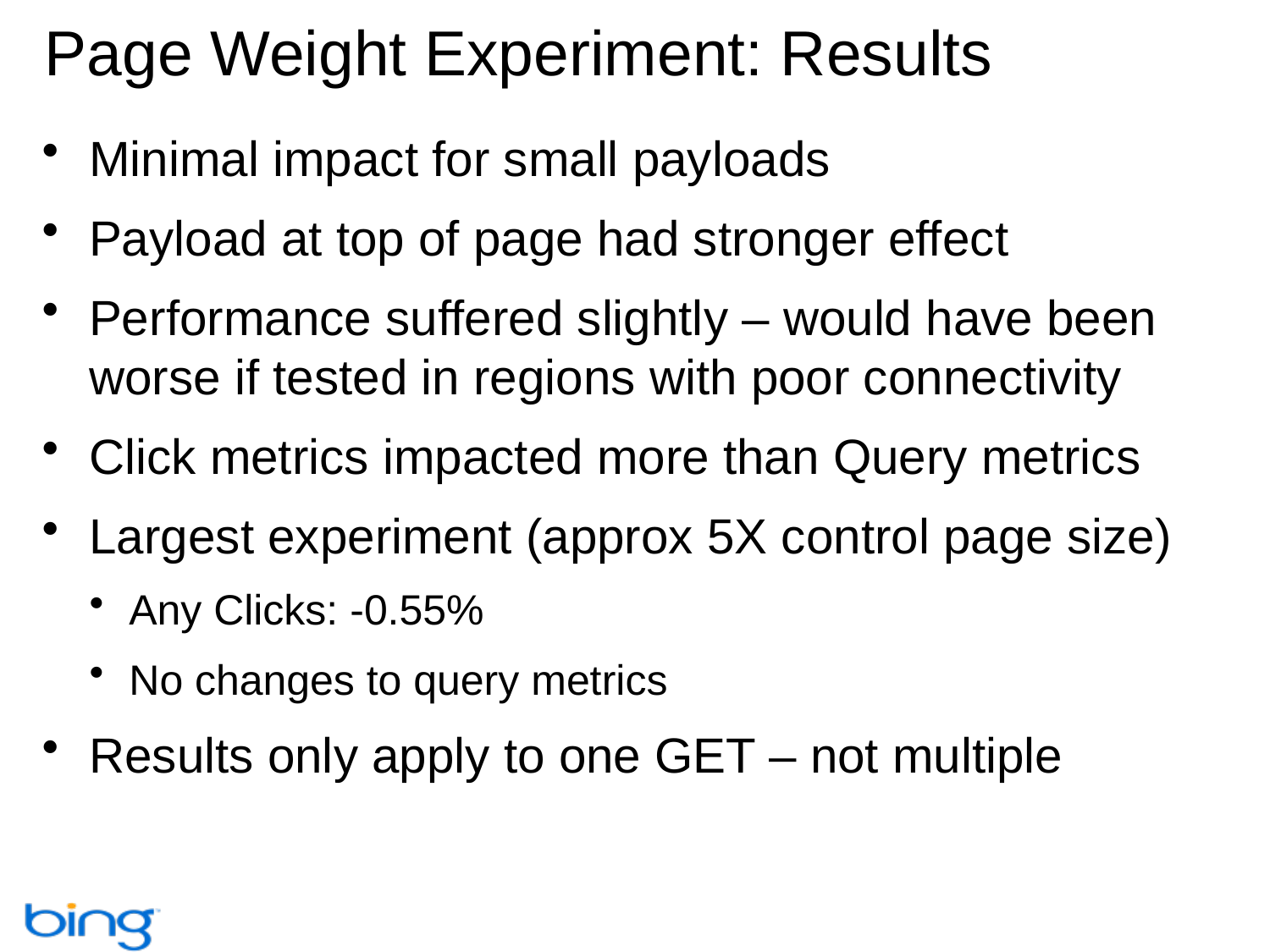

# Page Weight Experiment: Results
Minimal impact for small payloads
Payload at top of page had stronger effect
Performance suffered slightly – would have been worse if tested in regions with poor connectivity
Click metrics impacted more than Query metrics
Largest experiment (approx 5X control page size)
Any Clicks: -0.55%
No changes to query metrics
Results only apply to one GET – not multiple